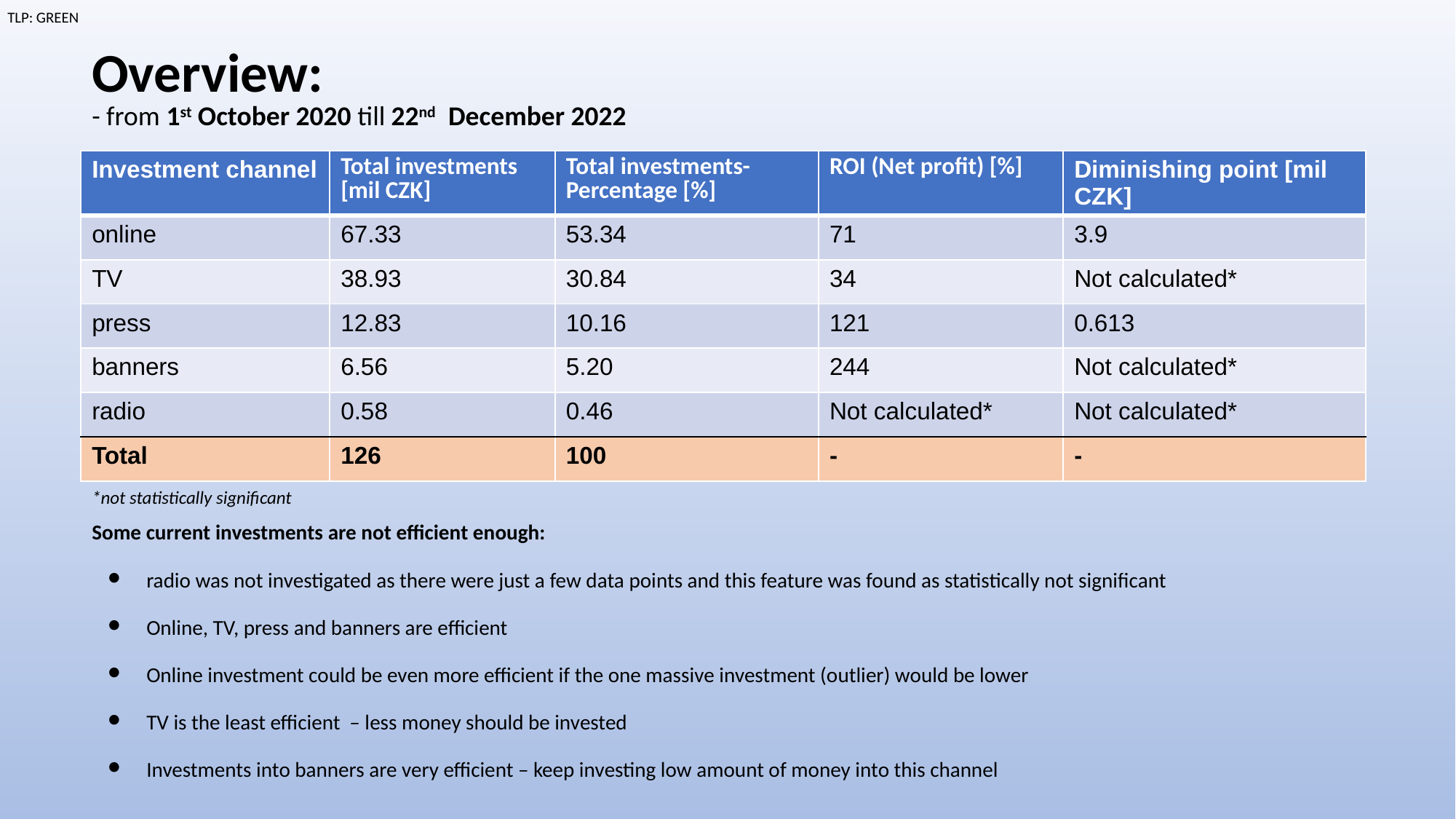

Overview:
- from 1st October 2020 till 22nd  December 2022
| Investment channel | Total investments [mil CZK] | Total investments- Percentage [%] | ROI (Net profit) [%] | Diminishing point [mil CZK] |
| --- | --- | --- | --- | --- |
| online | 67.33 | 53.34 | 71 | 3.9 |
| TV | 38.93 | 30.84 | 34 | Not calculated\* |
| press | 12.83 | 10.16 | 121 | 0.613 |
| banners | 6.56 | 5.20 | 244 | Not calculated\* |
| radio | 0.58 | 0.46 | Not calculated\* | Not calculated\* |
| Total | 126 | 100 | - | - |
*not statistically significant
Some current investments are not efficient enough:
radio was not investigated as there were just a few data points and this feature was found as statistically not significant
Online, TV, press and banners are efficient
Online investment could be even more efficient if the one massive investment (outlier) would be lower
TV is the least efficient  – less money should be invested
Investments into banners are very efficient – keep investing low amount of money into this channel